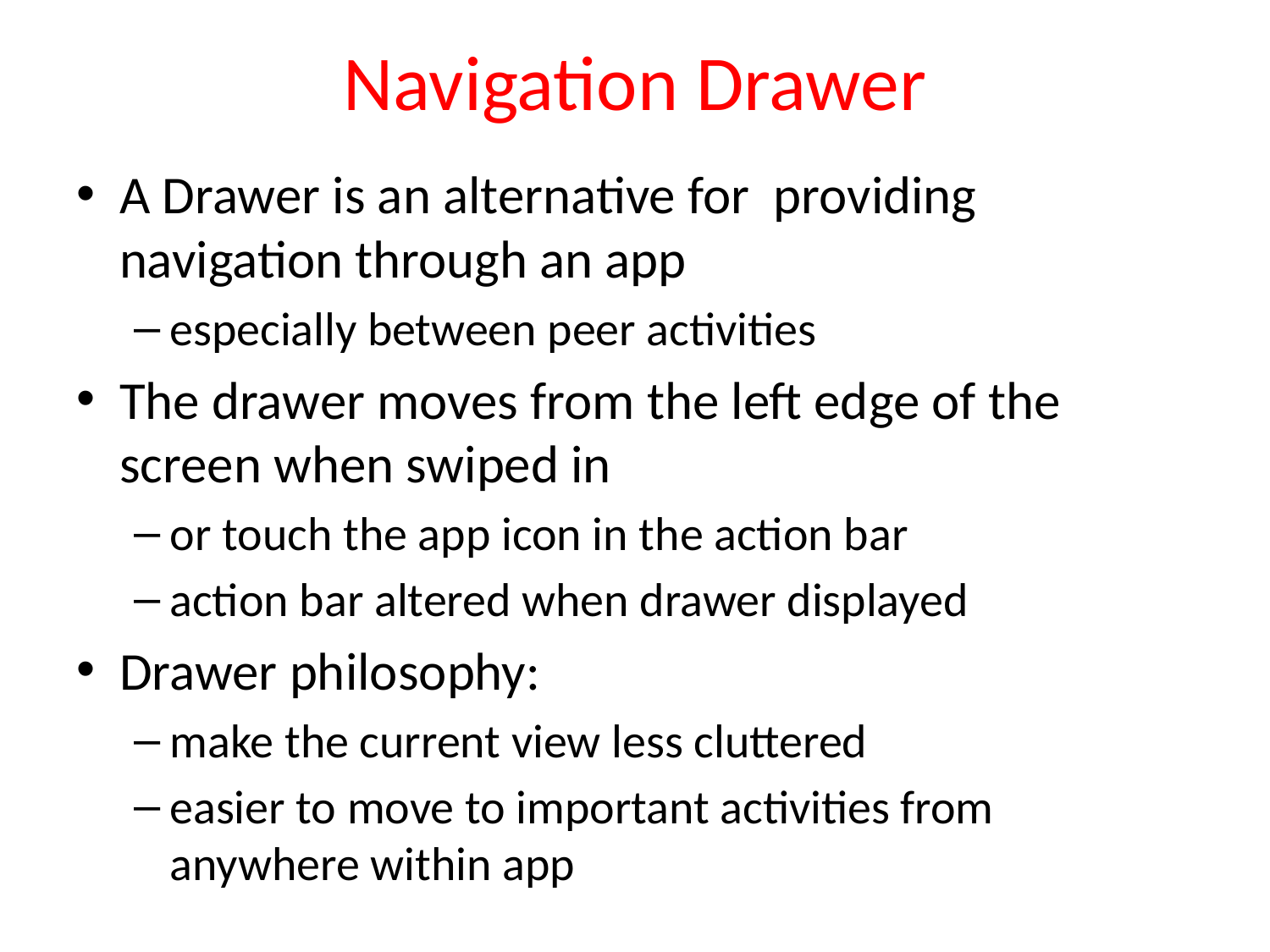

# Navigation Drawer
A Drawer is an alternative for  providing navigation through an app
especially between peer activities
The drawer moves from the left edge of the screen when swiped in
or touch the app icon in the action bar
action bar altered when drawer displayed
Drawer philosophy:
make the current view less cluttered
easier to move to important activities from anywhere within app